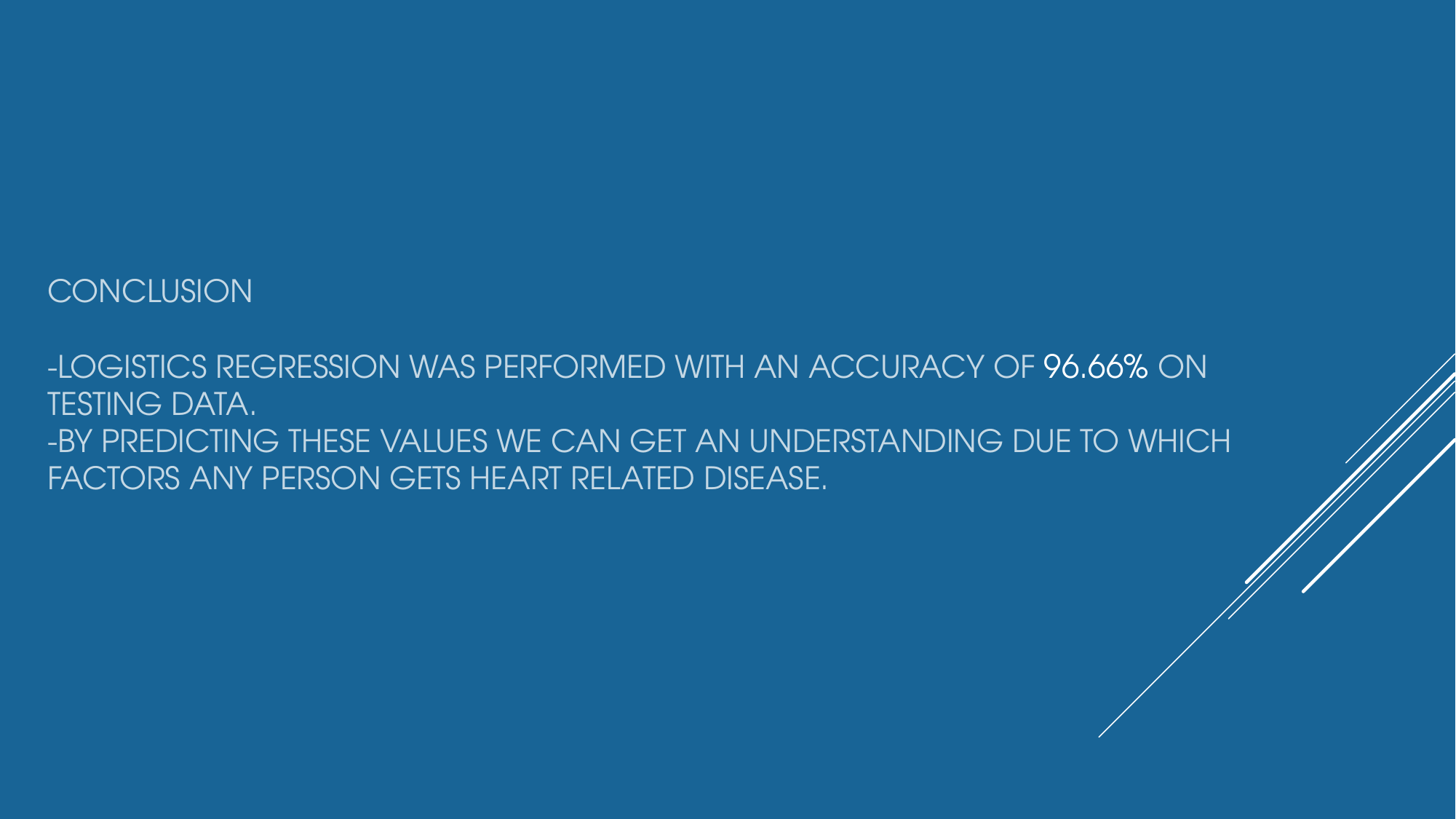

# Conclusion -Logistics Regression was Performed with an Accuracy of 96.66% on Testing Data. -By Predicting these values we can get an understanding due to which factors any person gets heart related disease.